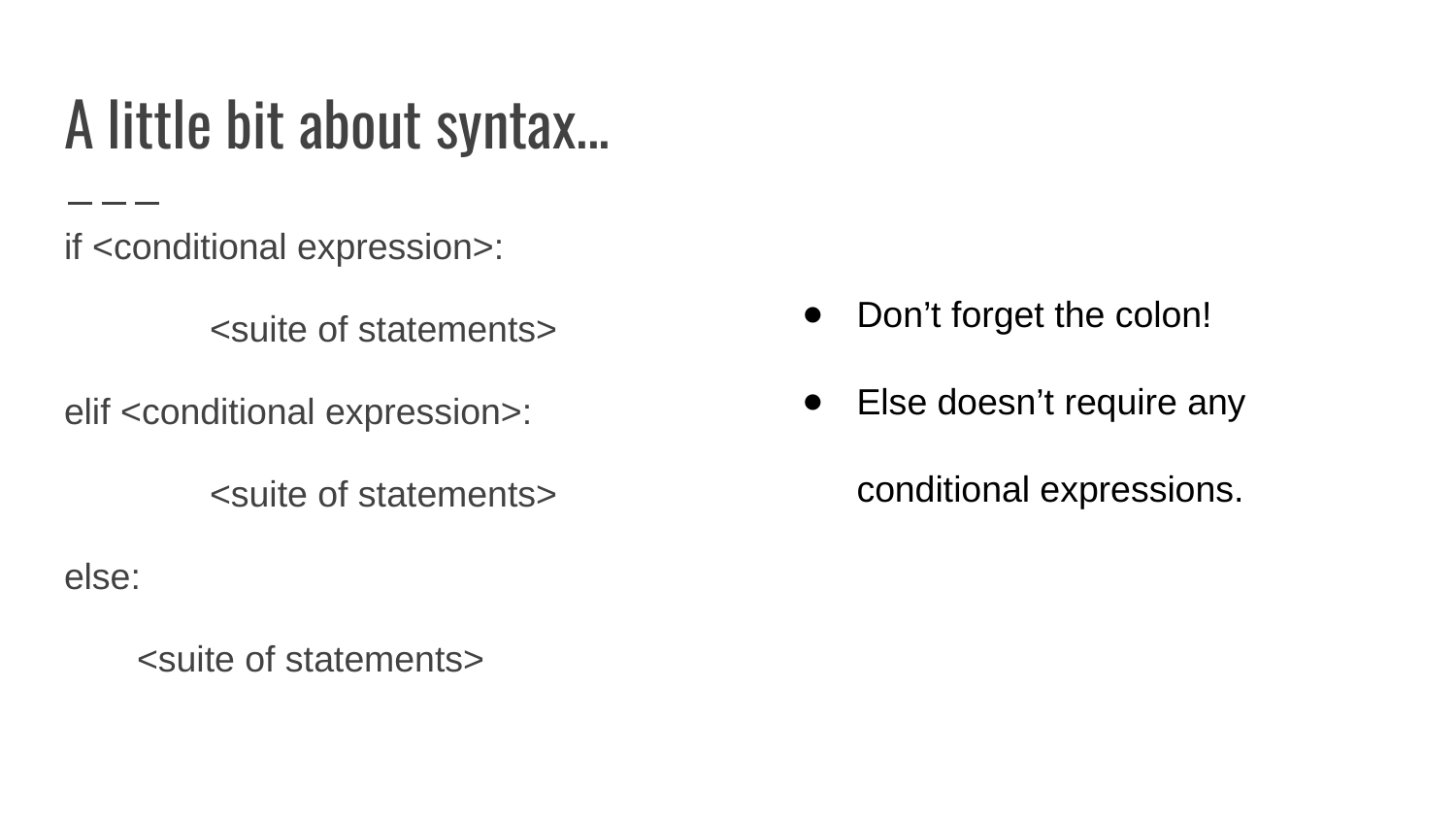

# A little bit about syntax...
if <conditional expression>:
	<suite of statements>
elif <conditional expression>:
	<suite of statements>
else:
<suite of statements>

Don’t forget the colon!
Else doesn’t require any conditional expressions.